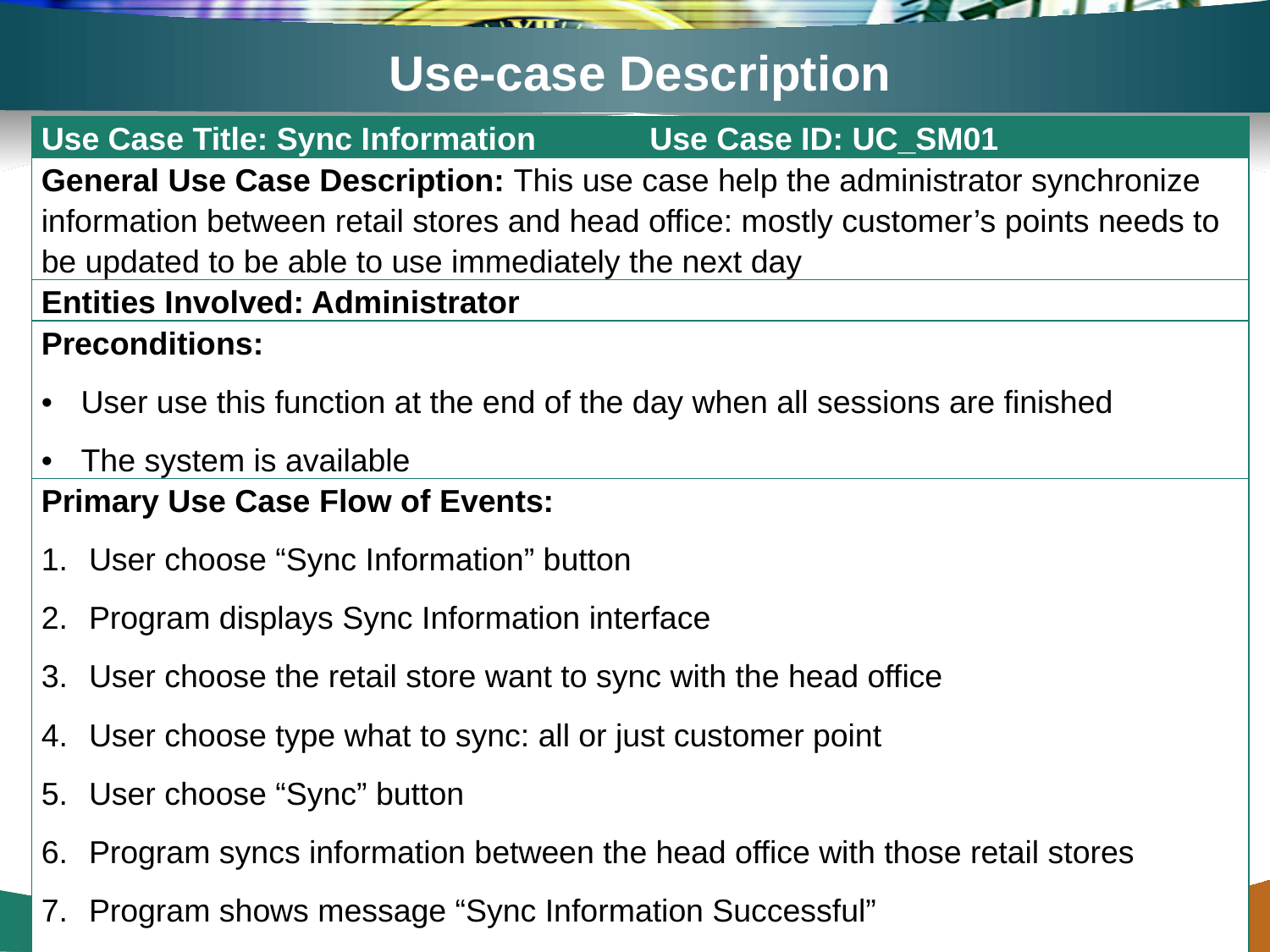

# Use-case Description
| Use Case Title: Sync Information | Use Case ID: UC\_SM01 |
| --- | --- |
| General Use Case Description: This use case help the administrator synchronize information between retail stores and head office: mostly customer’s points needs to be updated to be able to use immediately the next day |  |
| Entities Involved: Administrator |  |
| Preconditions: User use this function at the end of the day when all sessions are finished The system is available |  |
| Primary Use Case Flow of Events: User choose “Sync Information” button Program displays Sync Information interface User choose the retail store want to sync with the head office User choose type what to sync: all or just customer point User choose “Sync” button Program syncs information between the head office with those retail stores Program shows message “Sync Information Successful” End Use-case |  |
www.themegallery.com